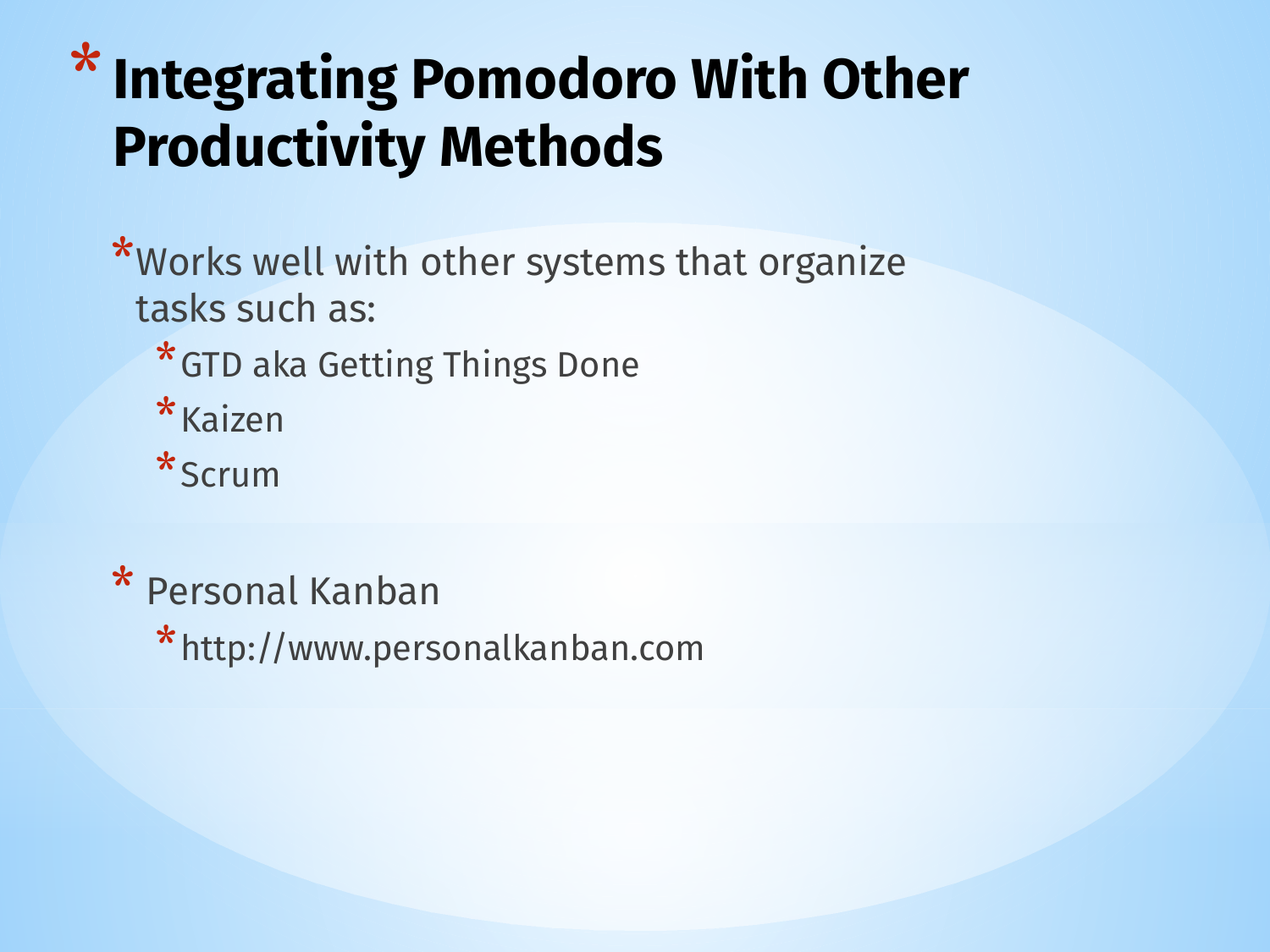

# Integrating Pomodoro With Other Productivity Methods
Works well with other systems that organize tasks such as:
GTD aka Getting Things Done
Kaizen
Scrum

 Personal Kanban
http://www.personalkanban.com